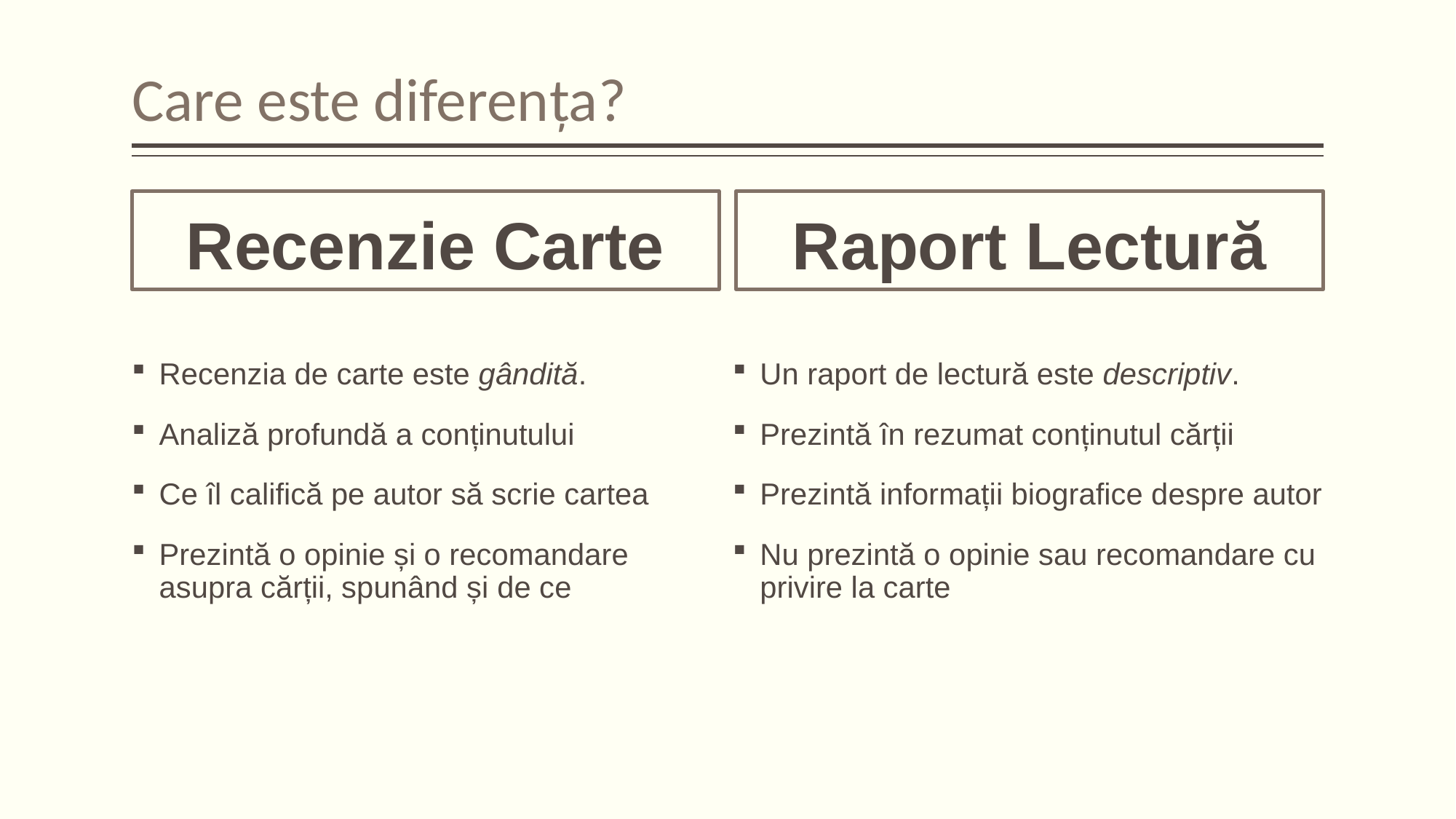

# Care este diferența?
Recenzie Carte
Raport Lectură

Recenzia de carte este gândită.
Analiză profundă a conținutului
Ce îl califică pe autor să scrie cartea
Prezintă o opinie și o recomandare asupra cărții, spunând și de ce

Un raport de lectură este descriptiv.
Prezintă în rezumat conținutul cărții
Prezintă informații biografice despre autor
Nu prezintă o opinie sau recomandare cu privire la carte